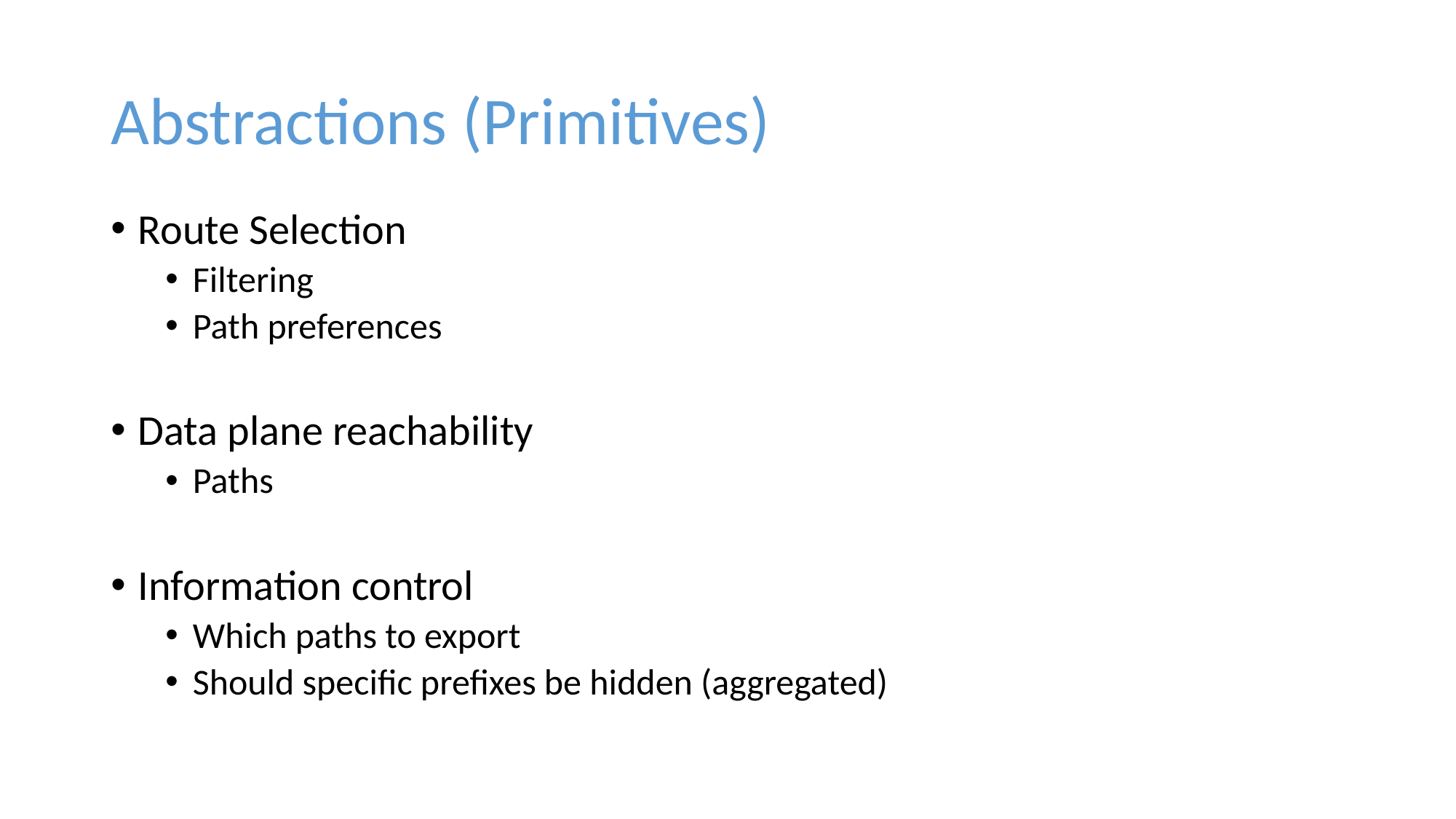

# Abstractions (Primitives)
Route Selection
Filtering
Path preferences

Data plane reachability
Paths

Information control
Which paths to export
Should specific prefixes be hidden (aggregated)